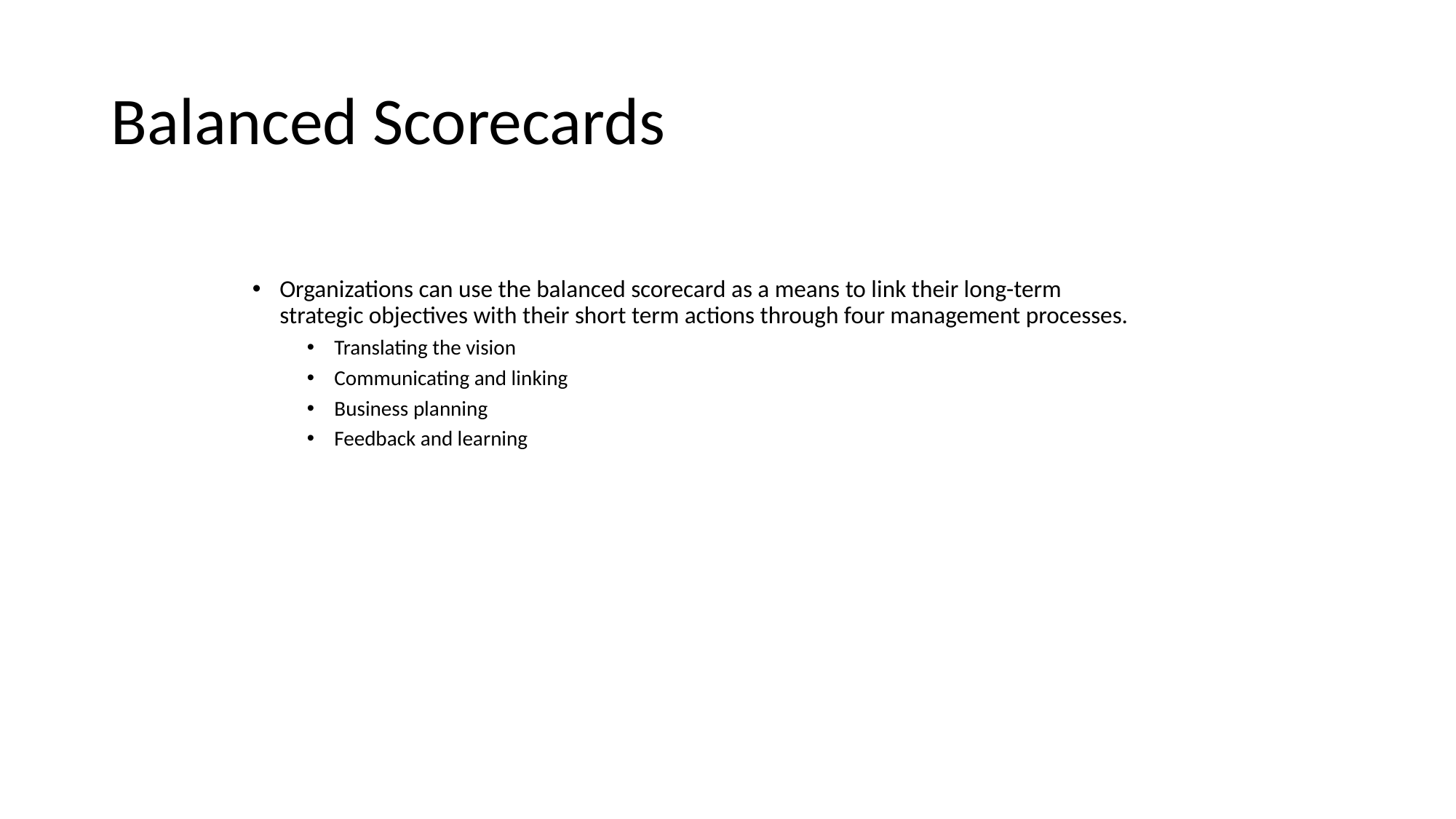

# Balanced Scorecards
Organizations can use the balanced scorecard as a means to link their long-term strategic objectives with their short term actions through four management processes.
Translating the vision
Communicating and linking
Business planning
Feedback and learning